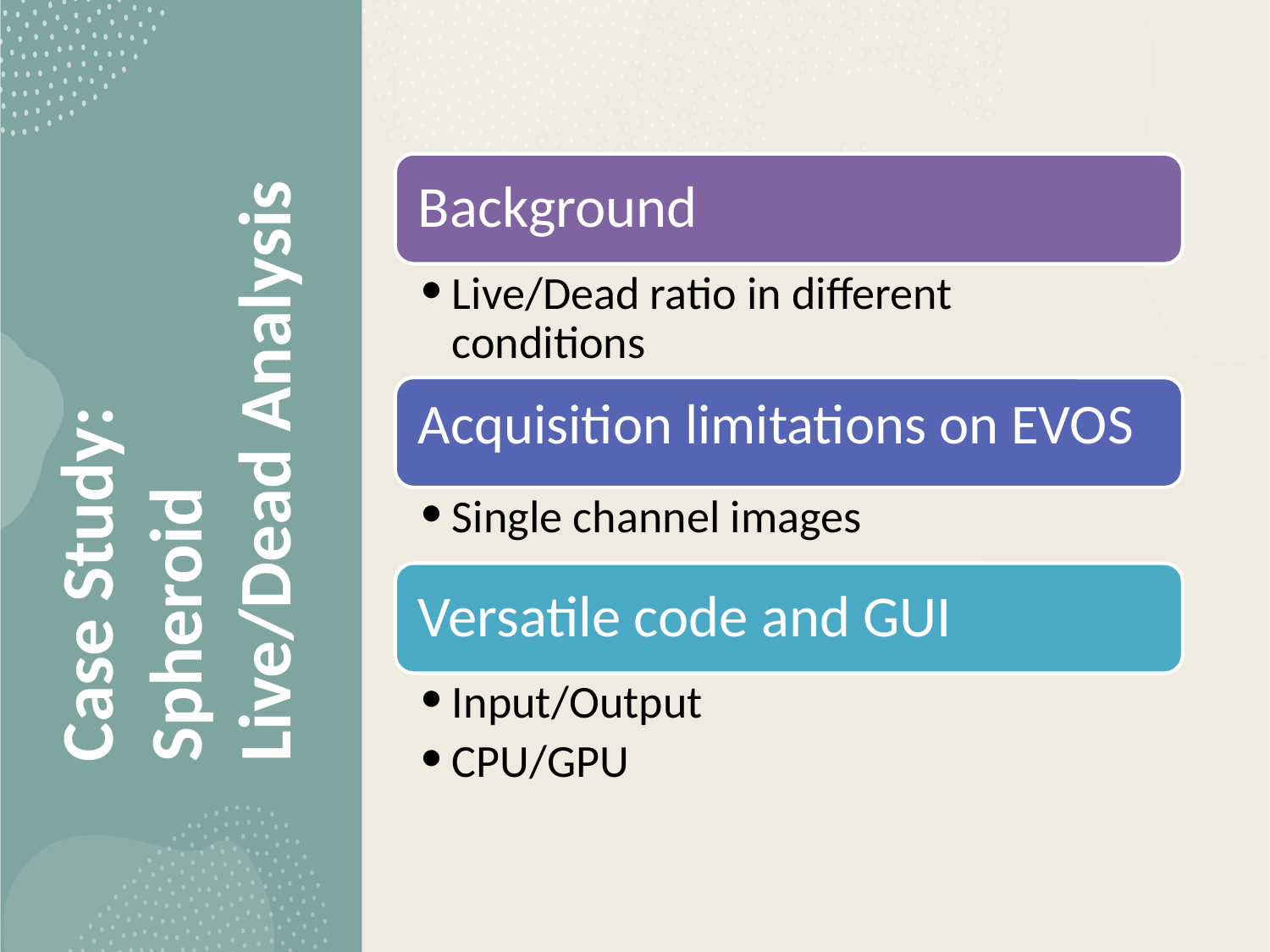

Background

Live/Dead ratio in different conditions
Acquisition limitations on EVOS

Single channel images

Versatile code and GUI

Input/Output
CPU/GPU
# Case Study: Spheroid Live/Dead Analysis